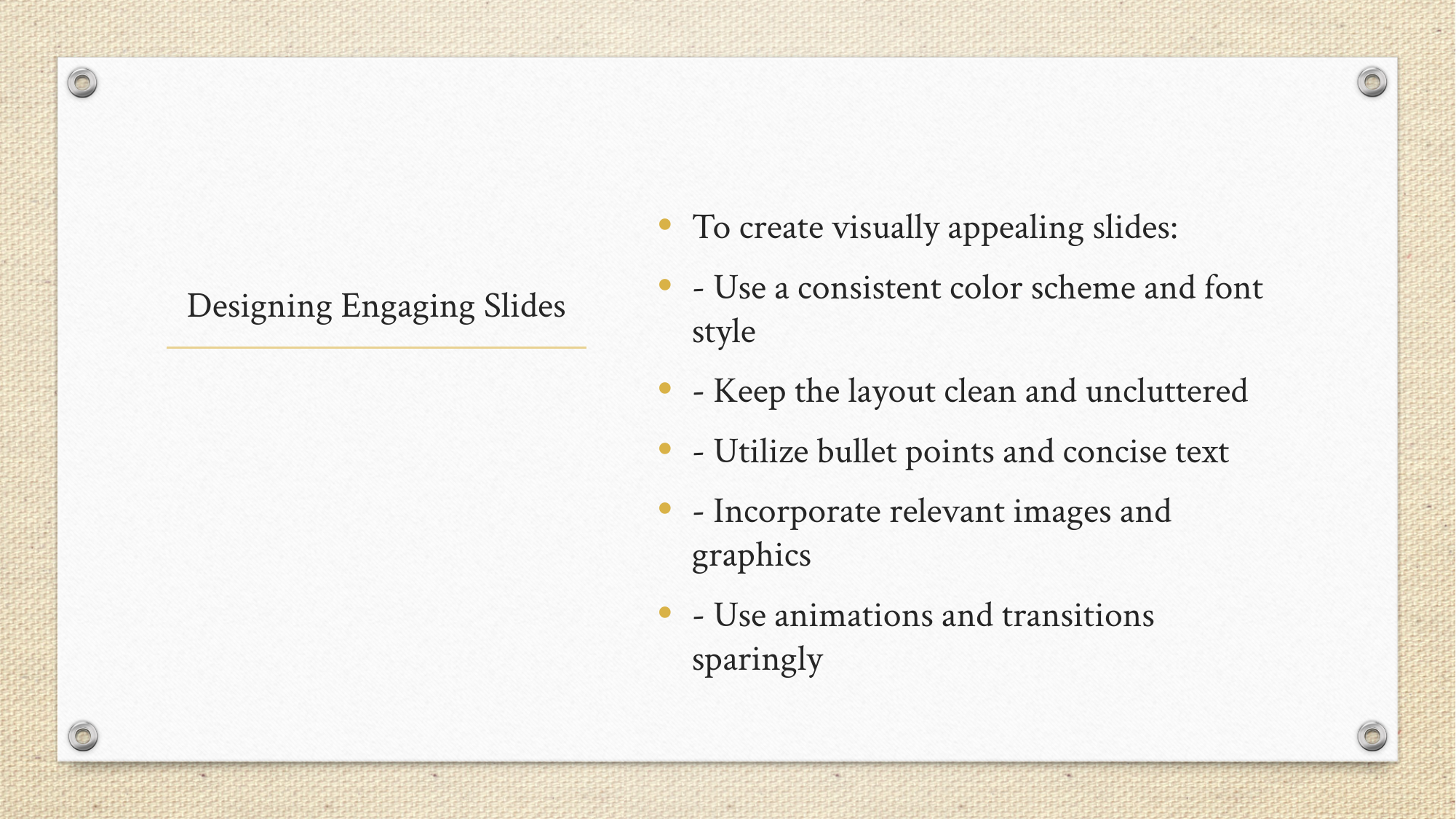

To create visually appealing slides:
- Use a consistent color scheme and font style
- Keep the layout clean and uncluttered
- Utilize bullet points and concise text
- Incorporate relevant images and graphics
- Use animations and transitions sparingly
# Designing Engaging Slides